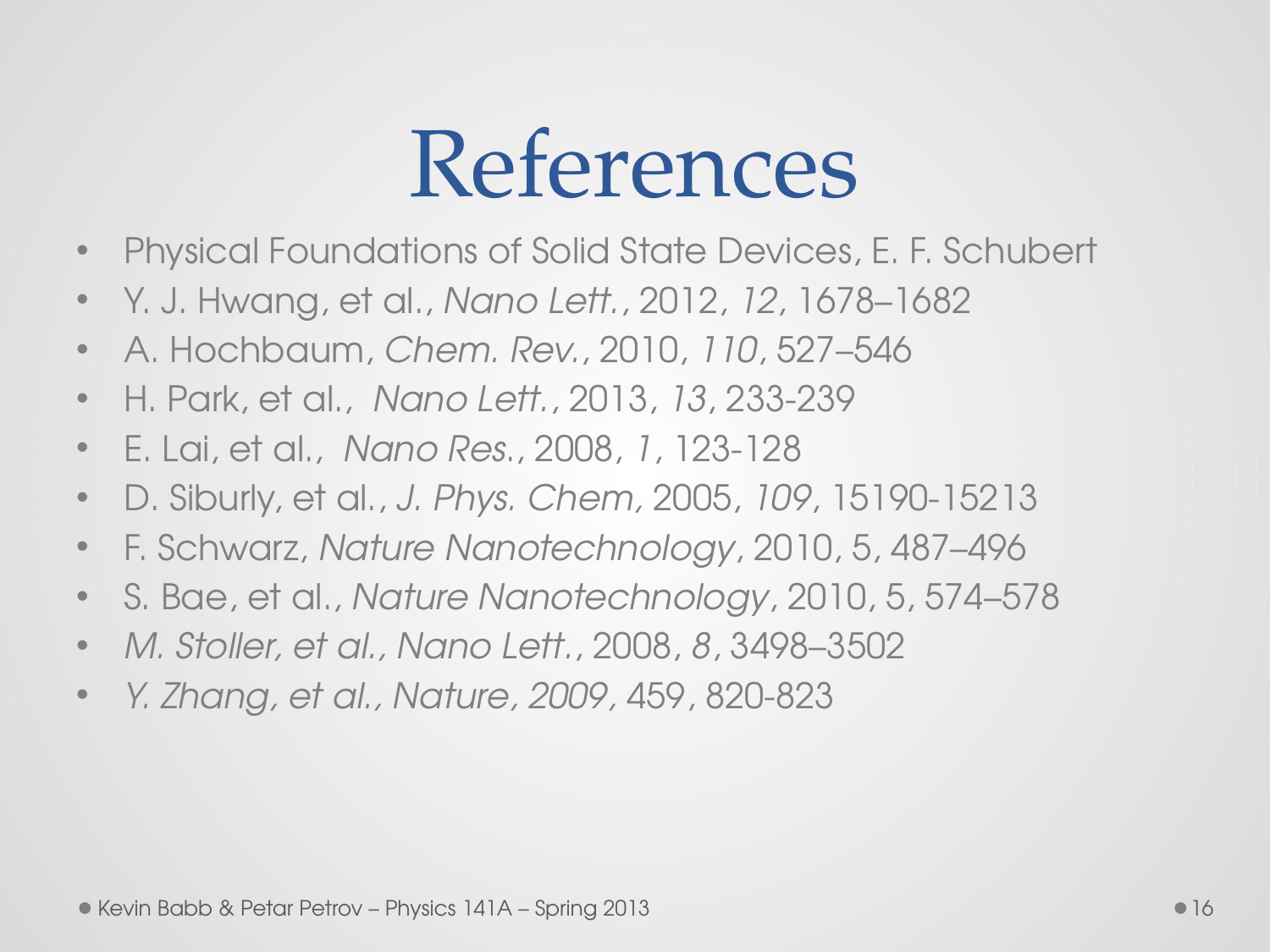

# References
Physical Foundations of Solid State Devices, E. F. Schubert
Y. J. Hwang, et al., Nano Lett., 2012, 12, 1678–1682
A. Hochbaum, Chem. Rev., 2010, 110, 527–546
H. Park, et al.,  Nano Lett., 2013, 13, 233-239
E. Lai, et al.,  Nano Res., 2008, 1, 123-128
D. Siburly, et al., J. Phys. Chem, 2005, 109, 15190-15213
F. Schwarz, Nature Nanotechnology, 2010, 5, 487–496
S. Bae, et al., Nature Nanotechnology, 2010, 5, 574–578
M. Stoller, et al., Nano Lett., 2008, 8, 3498–3502
Y. Zhang, et al., Nature, 2009, 459, 820-823

Kevin Babb & Petar Petrov – Physics 141A – Spring 2013
16